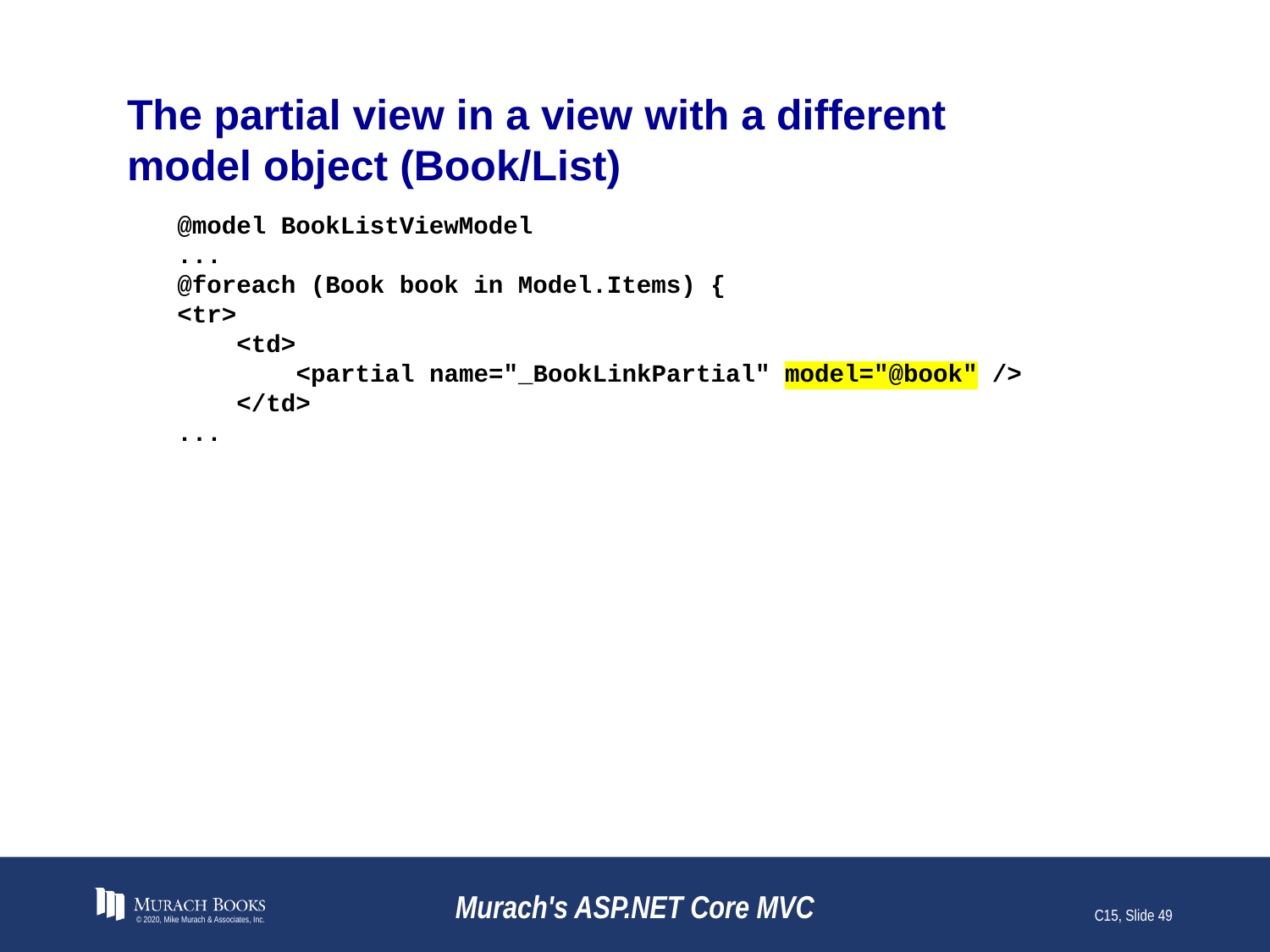

# The partial view in a view with a different model object (Book/List)
@model BookListViewModel
...
@foreach (Book book in Model.Items) {
<tr>
    <td>
        <partial name="_BookLinkPartial" model="@book" />
    </td>
...

© 2020, Mike Murach & Associates, Inc.
Murach's ASP.NET Core MVC

C15, Slide 49